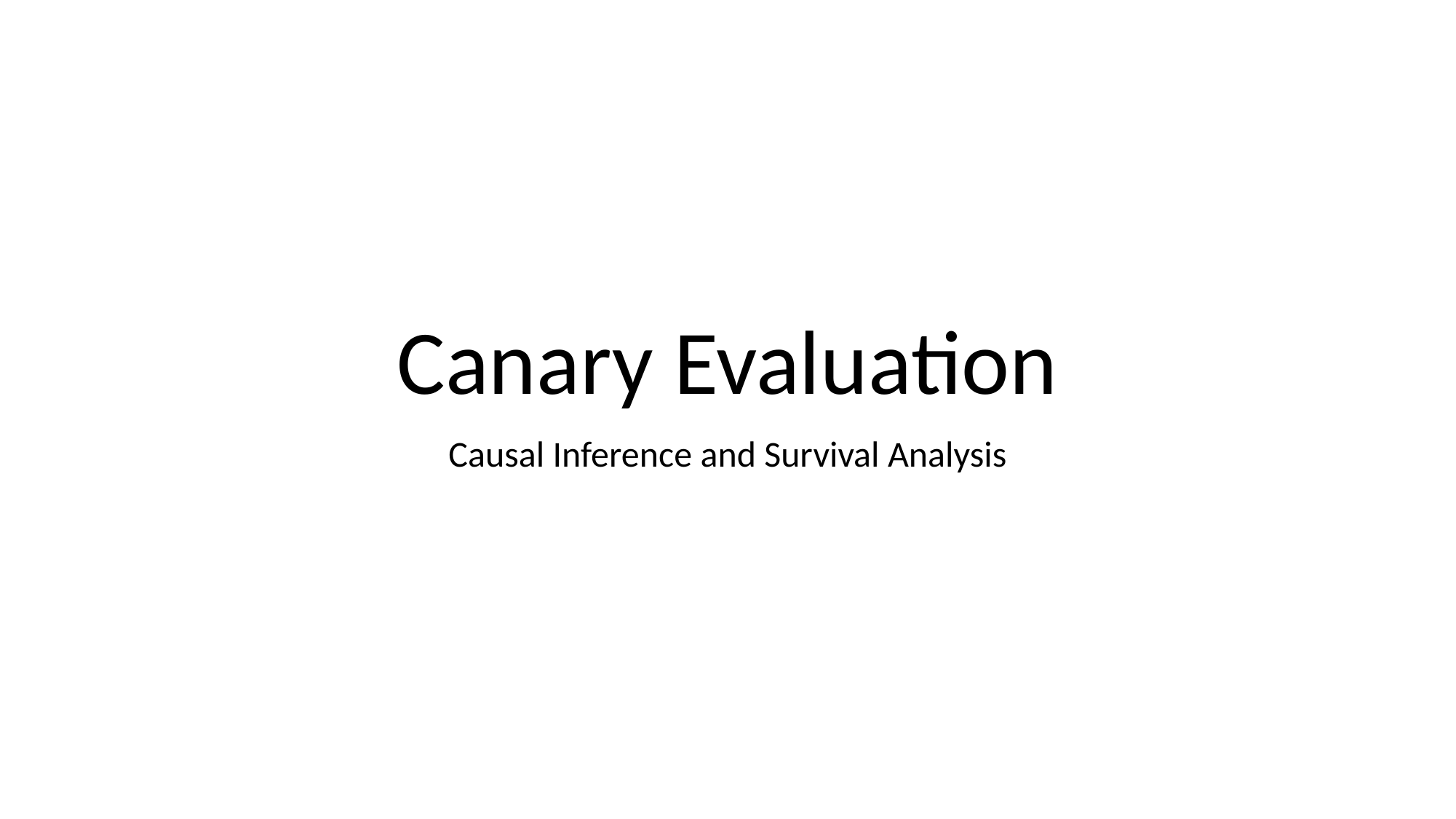

# Canary Evaluation
Causal Inference and Survival Analysis